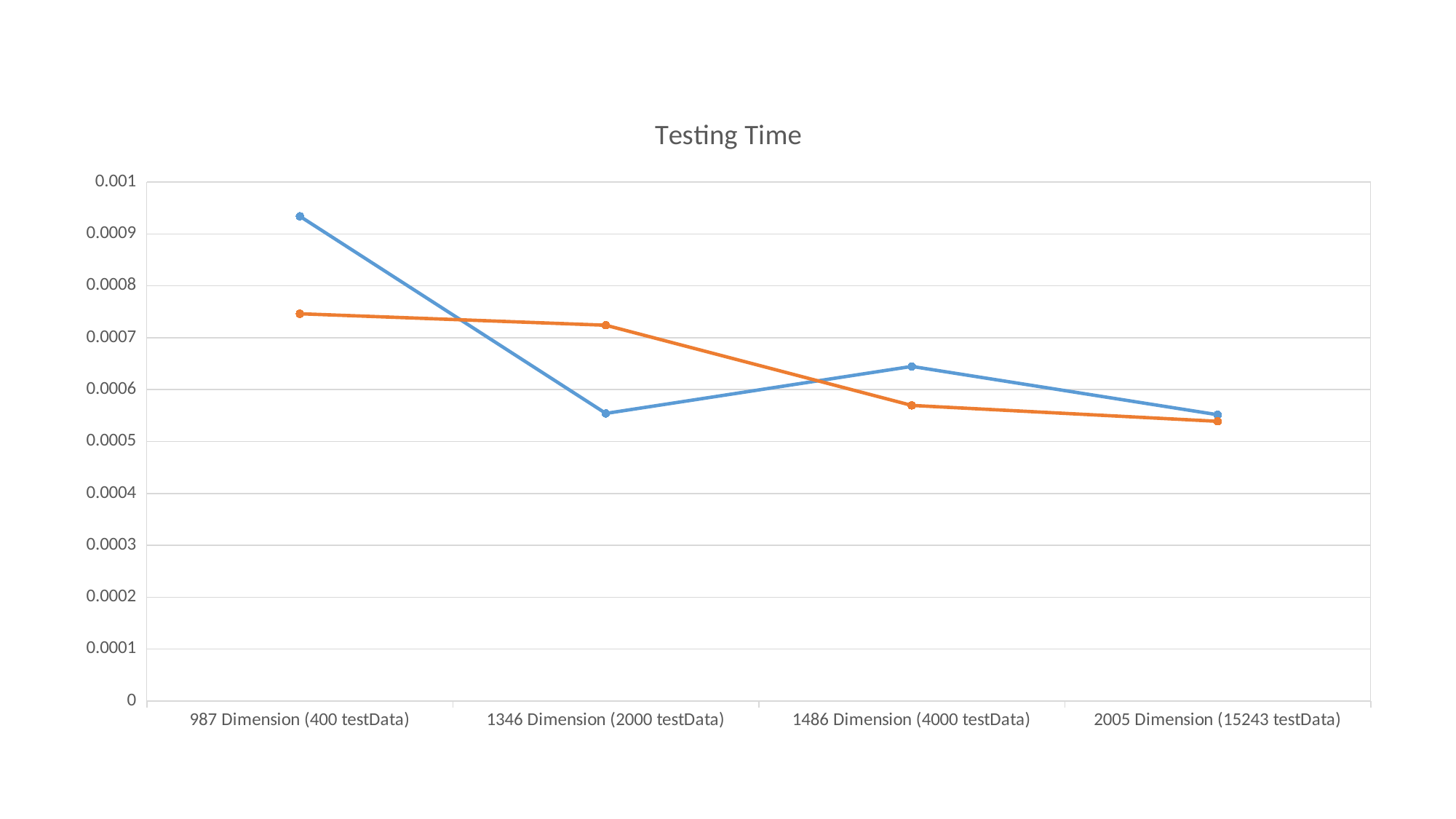

### Chart: Testing Time

| Category | With REs | Without REs |
|---|---|---|
| 987 Dimension (400 testData) | 0.000934056639671325 | 0.00074627935886383 |
| 1346 Dimension (2000 testData) | 0.000554205417633055 | 0.00072413945198059 |
| 1486 Dimension (4000 testData) | 0.0006448207497596725 | 0.000569673776626585 |
| 2005 Dimension (15243 testData) | 0.0005516494453668917 | 0.0005389063375355776 |